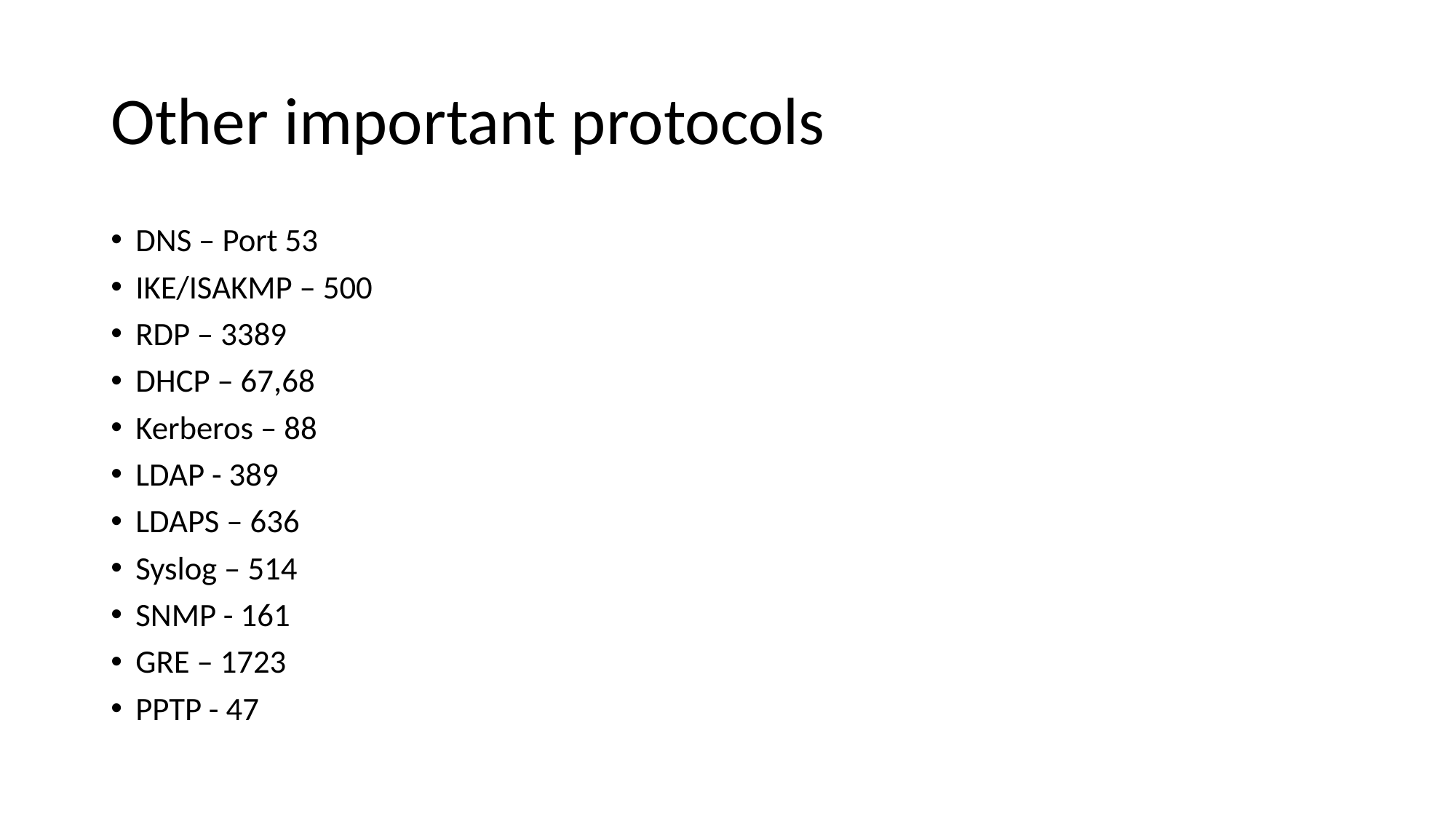

# Other important protocols
DNS – Port 53
IKE/ISAKMP – 500
RDP – 3389
DHCP – 67,68
Kerberos – 88
LDAP - 389
LDAPS – 636
Syslog – 514
SNMP - 161
GRE – 1723
PPTP - 47